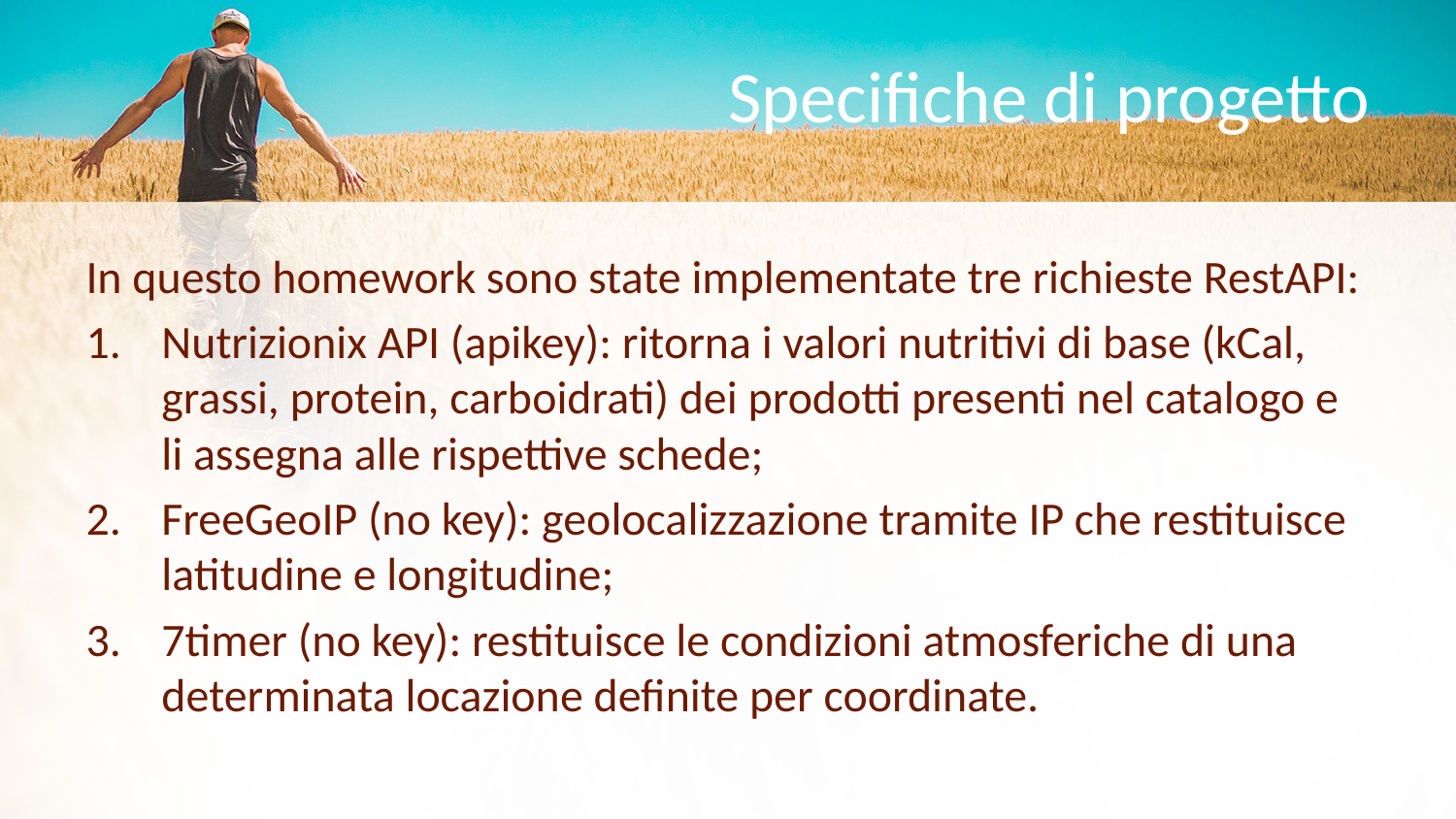

# Specifiche di progetto
In questo homework sono state implementate tre richieste RestAPI:
Nutrizionix API (apikey): ritorna i valori nutritivi di base (kCal, grassi, protein, carboidrati) dei prodotti presenti nel catalogo e li assegna alle rispettive schede;
FreeGeoIP (no key): geolocalizzazione tramite IP che restituisce latitudine e longitudine;
7timer (no key): restituisce le condizioni atmosferiche di una determinata locazione definite per coordinate.